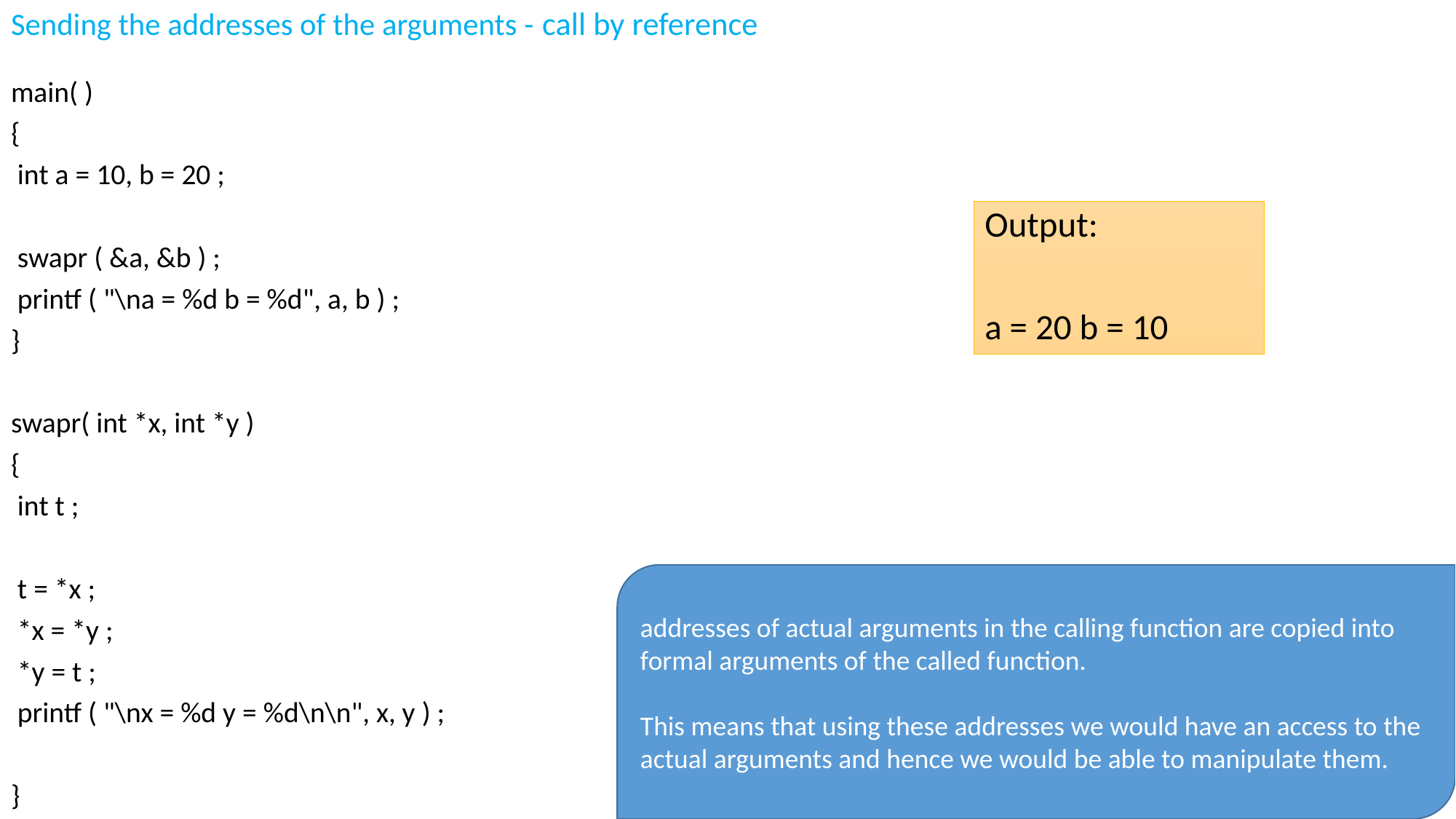

# Sending the addresses of the arguments - call by reference
main( )
{
 int a = 10, b = 20 ;

 swapr ( &a, &b ) ;
 printf ( "\na = %d b = %d", a, b ) ;
}

swapr( int *x, int *y )
{
 int t ;

 t = *x ;
 *x = *y ;
 *y = t ;
 printf ( "\nx = %d y = %d\n\n", x, y ) ;

}

Output:

a = 20 b = 10

addresses of actual arguments in the calling function are copied into formal arguments of the called function.

This means that using these addresses we would have an access to the actual arguments and hence we would be able to manipulate them.